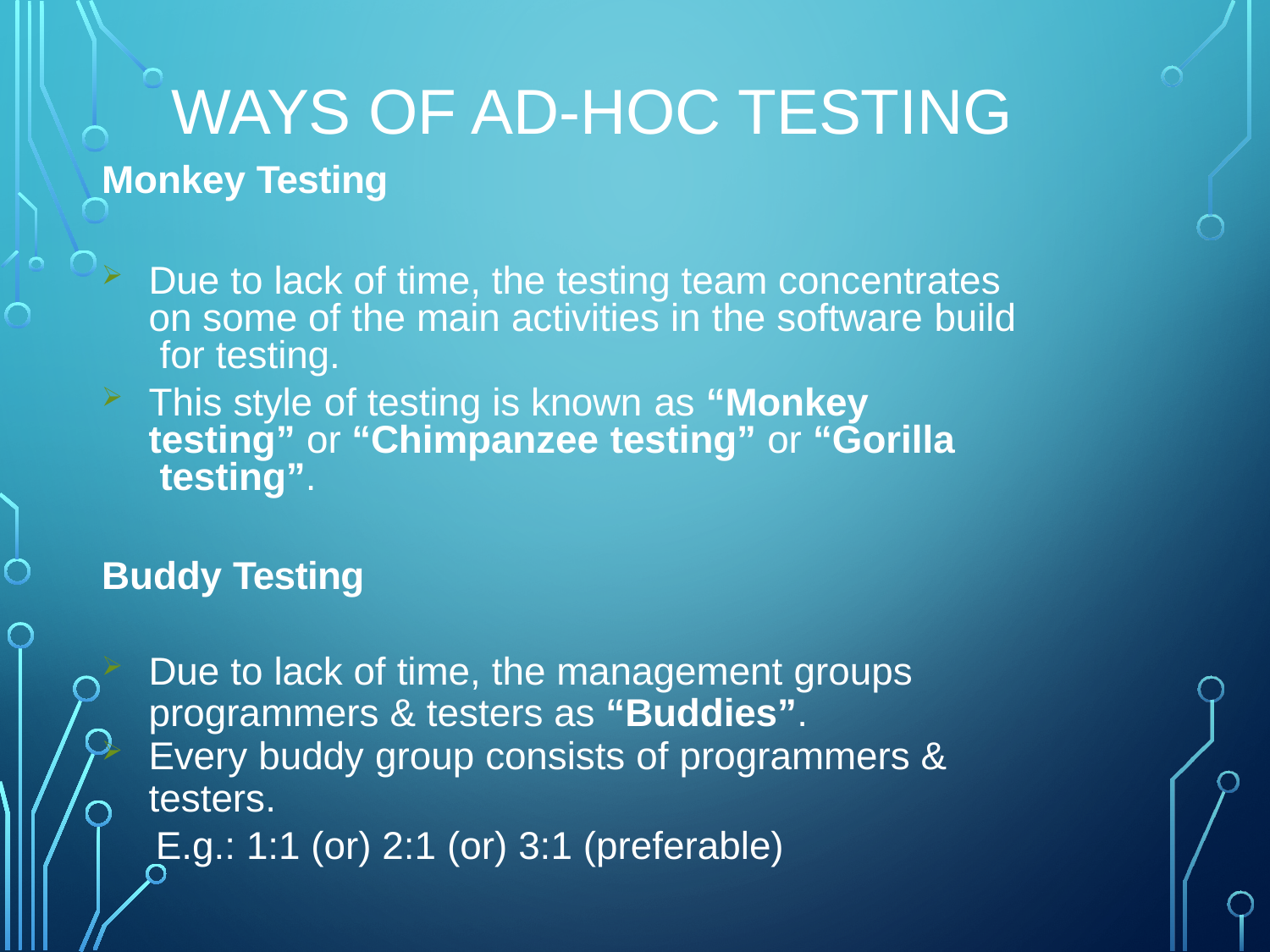

# Ways of ad-hoc testing
Monkey Testing

Due to lack of time, the testing team concentrates  on some of the main activities in the software build  for testing.
This style of testing is known as “Monkey  testing” or “Chimpanzee testing” or “Gorilla  testing”.

Buddy Testing

Due to lack of time, the management groups
programmers & testers as “Buddies”.
Every buddy group consists of programmers &
testers.
E.g.: 1:1 (or) 2:1 (or) 3:1 (preferable)